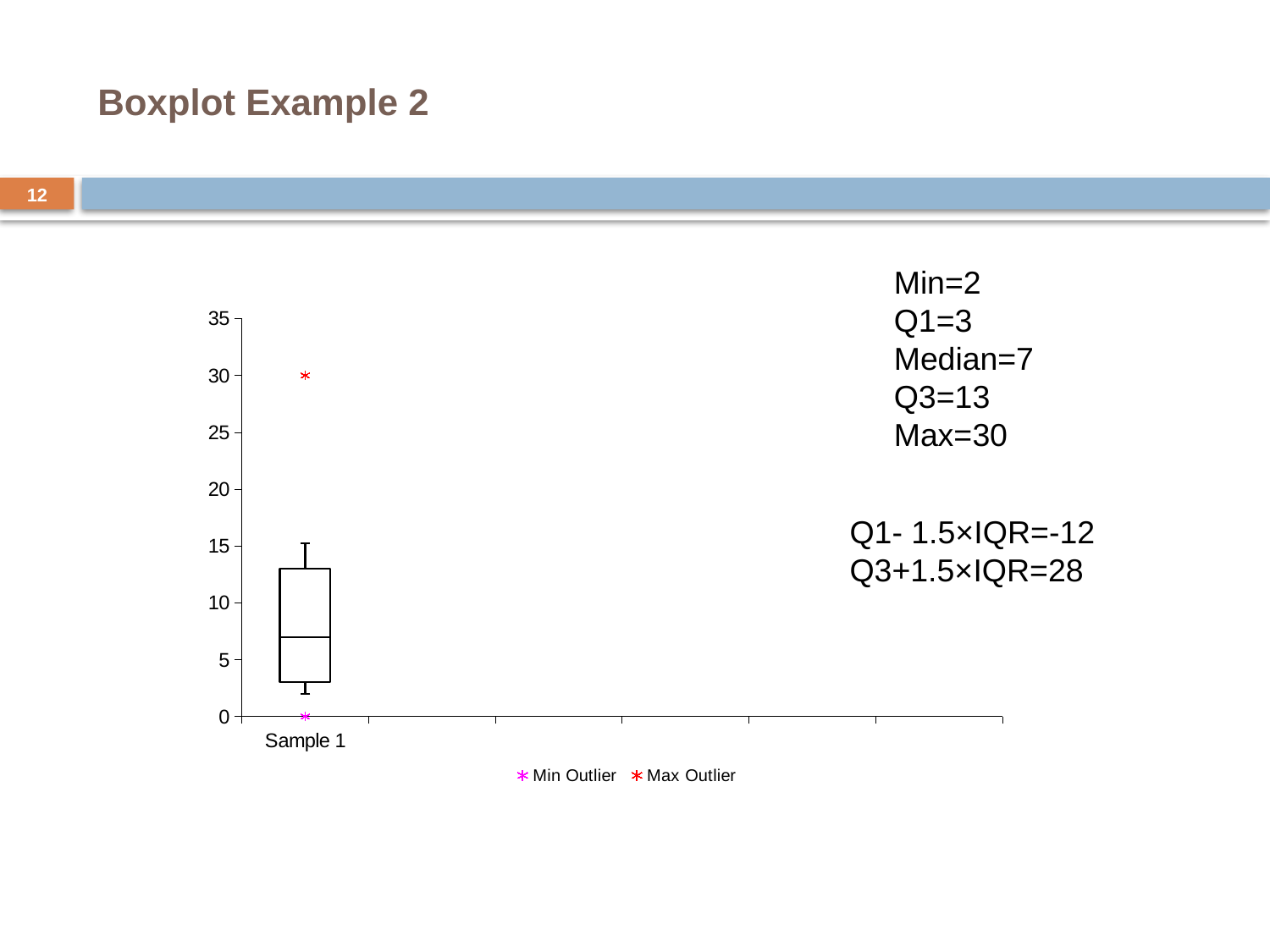

# Boxplot Example 2
12
Min=2
Q1=3
Median=7
Q3=13
Max=30

### Chart

| Category | Q1 | Q2-Q1 | Q3-Q2 |  |  |
|---|---|---|---|---|---|
| Sample 1 | 3.0 | 4.0 | 6.0 | None | 30.0 |
Q1- 1.5×IQR=-12
Q3+1.5×IQR=28